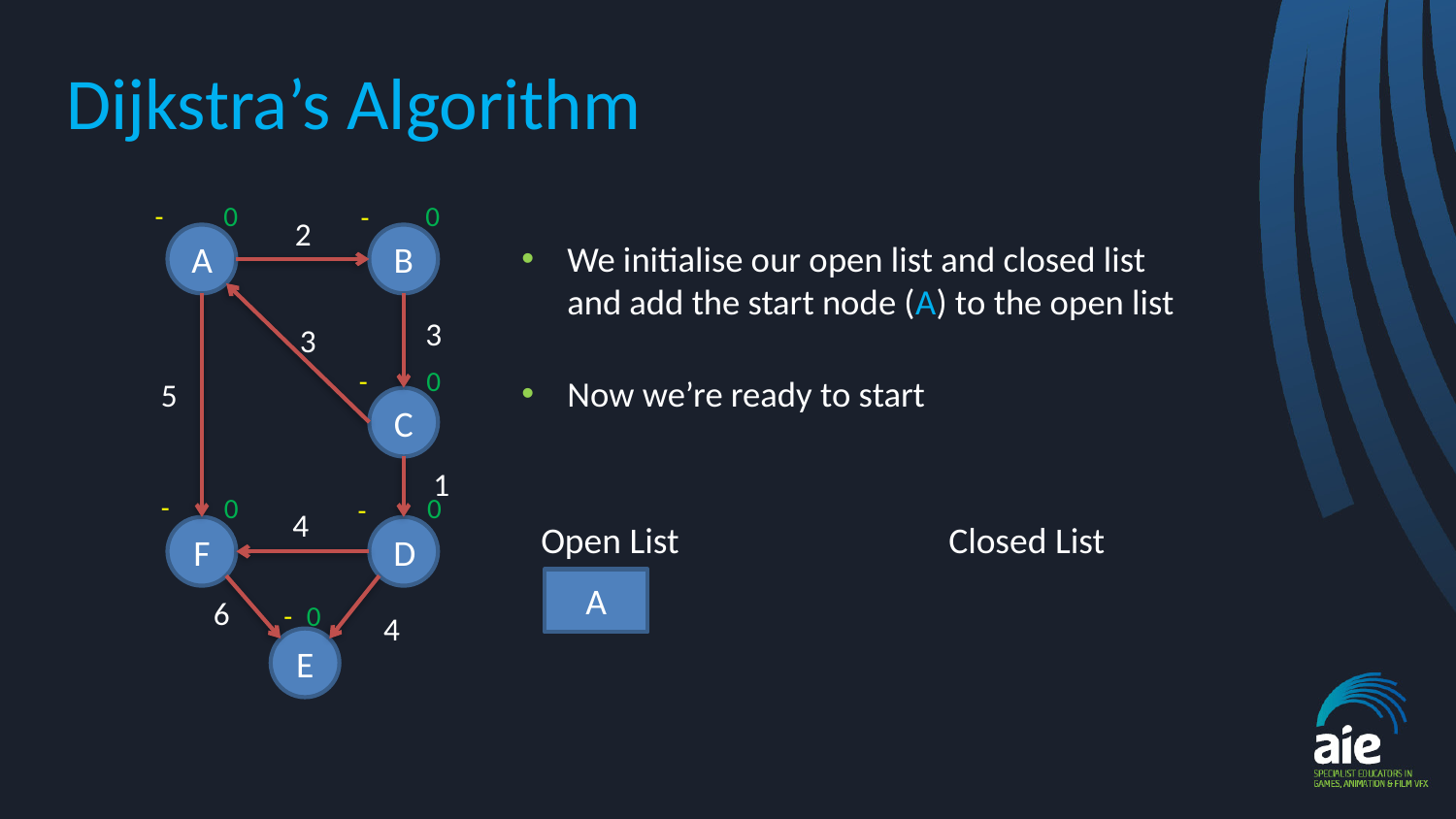

# Dijkstra’s Algorithm
0
0
-
-
2
A
B
We initialise our open list and closed list and add the start node (A) to the open list

Now we’re ready to start

3
3
0
-
5
C
1
-
0
0
-
4
Closed List
Open List
F
D
A
6
0
-
4
E